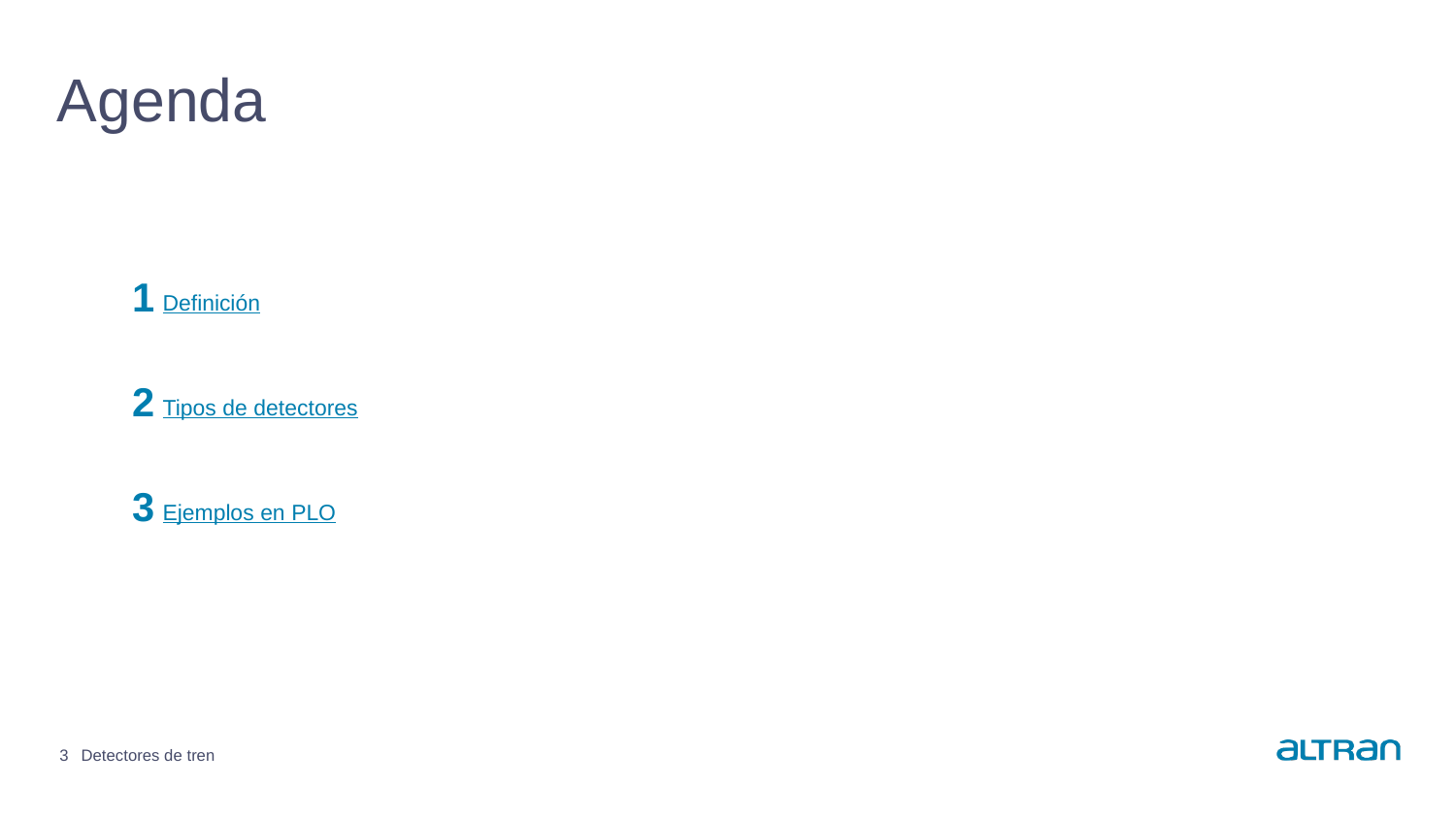

# Agenda
1
Definición
2
Tipos de detectores
3
Ejemplos en PLO
3
Detectores de tren
Date